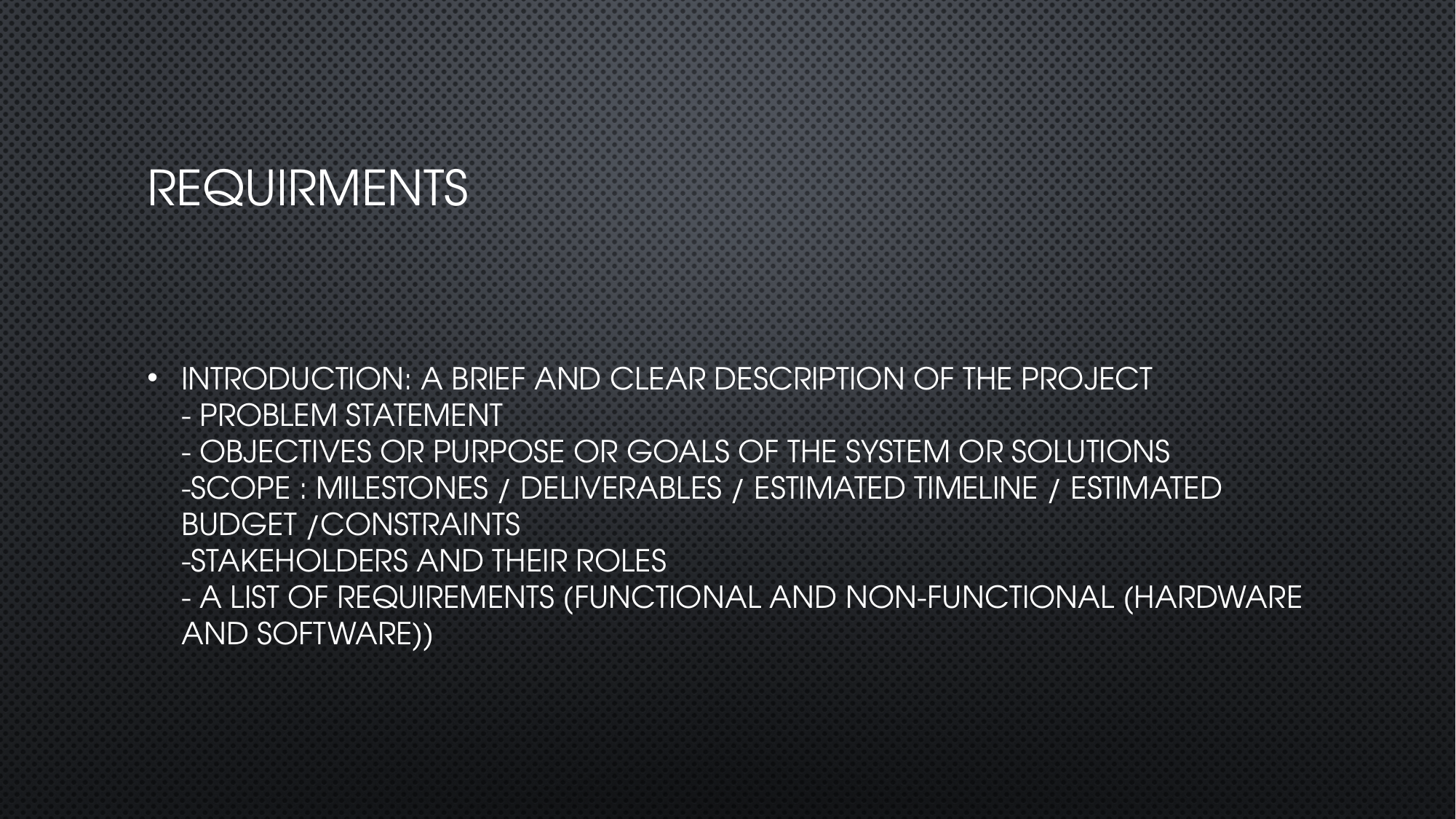

# Requirments
Introduction: a brief and clear description of the project
- Problem statement
- Objectives or purpose or goals of the system or solutions
-Scope : Milestones / deliverables / Estimated timeline / Estimated budget /constraints
-Stakeholders and their roles
- A list of Requirements (Functional and Non-functional (Hardware and software))